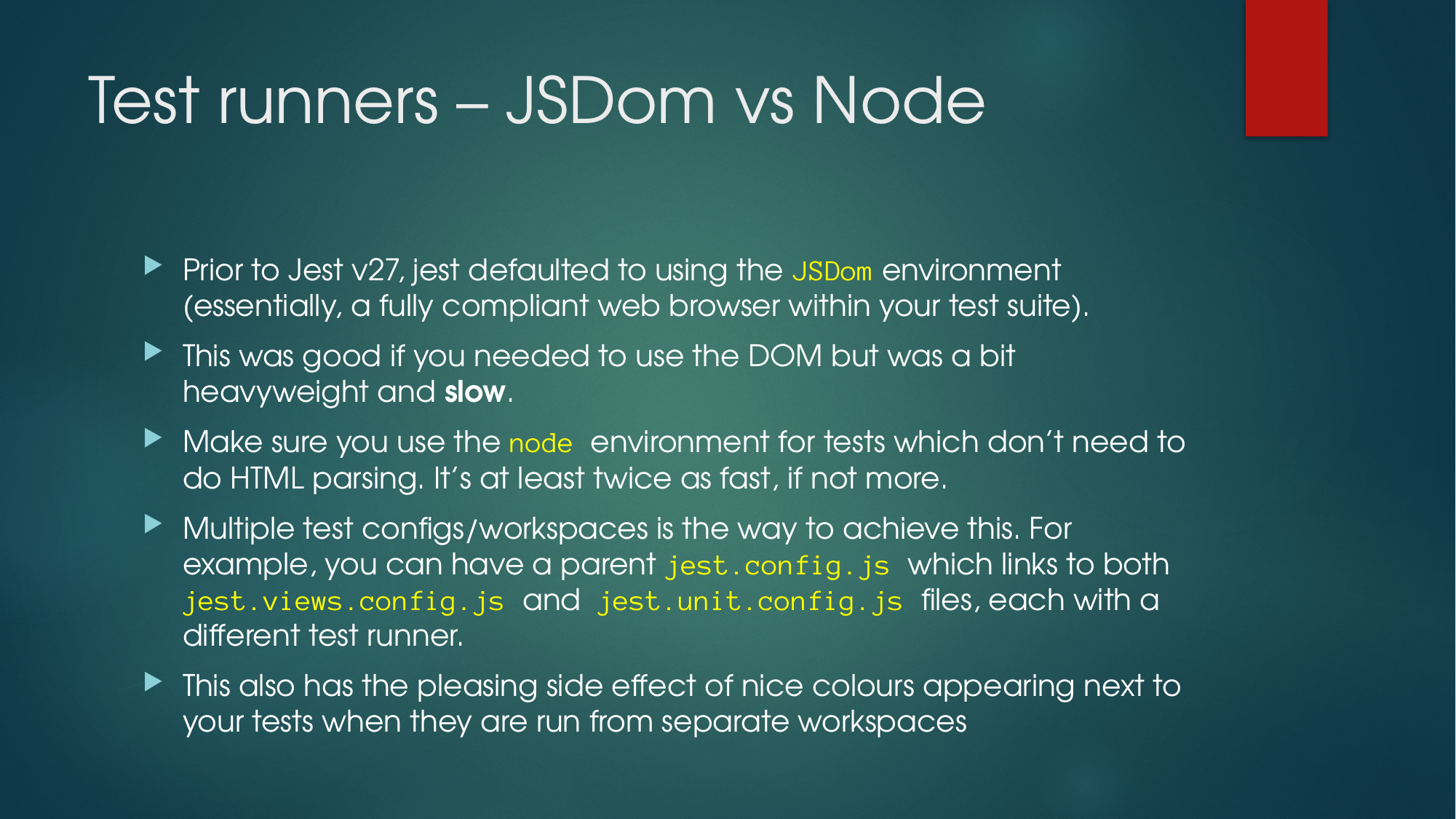

# Test runners – JSDom vs Node
Prior to Jest v27, jest defaulted to using the JSDom environment (essentially, a fully compliant web browser within your test suite).
This was good if you needed to use the DOM but was a bit heavyweight and slow.
Make sure you use the node environment for tests which don’t need to do HTML parsing. It’s at least twice as fast, if not more.
Multiple test configs/workspaces is the way to achieve this. For example, you can have a parent jest.config.js which links to both jest.views.config.js and jest.unit.config.js files, each with a different test runner.
This also has the pleasing side effect of nice colours appearing next to your tests when they are run from separate workspaces